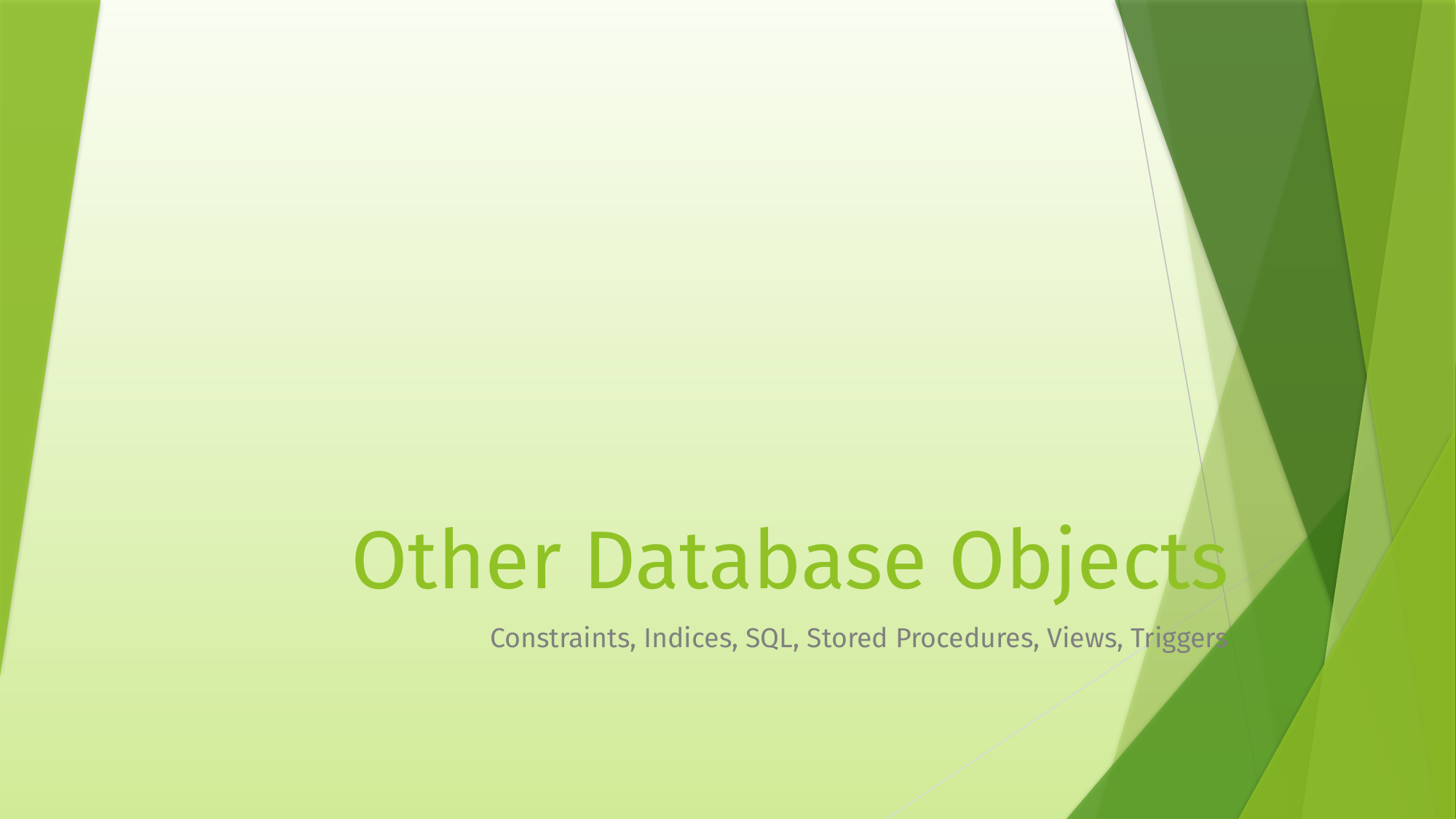

# Other Database Objects
Constraints, Indices, SQL, Stored Procedures, Views, Triggers